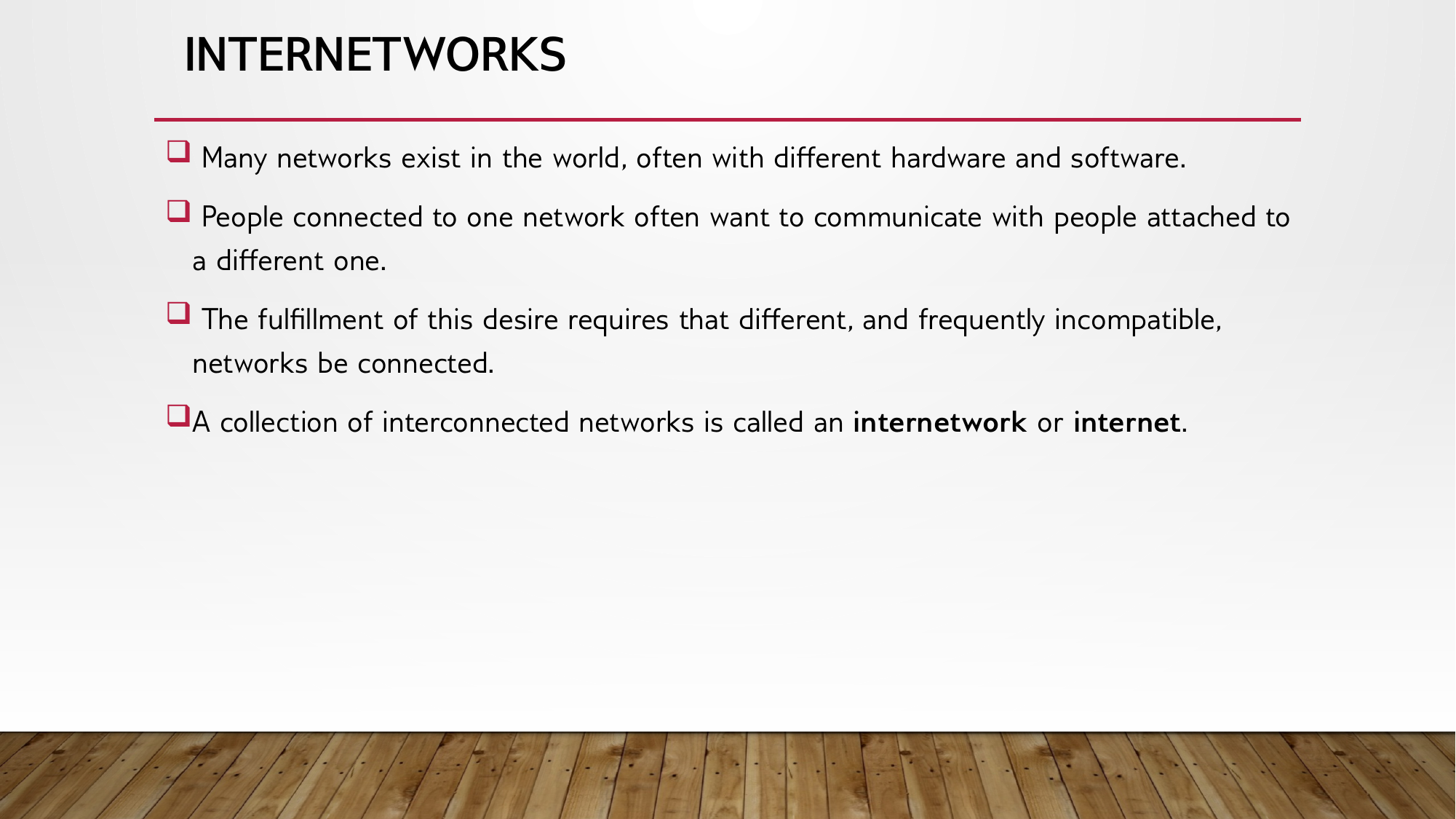

# Internetworks
 Many networks exist in the world, often with different hardware and software.
 People connected to one network often want to communicate with people attached to a different one.
 The fulfillment of this desire requires that different, and frequently incompatible, networks be connected.
A collection of interconnected networks is called an internetwork or internet.